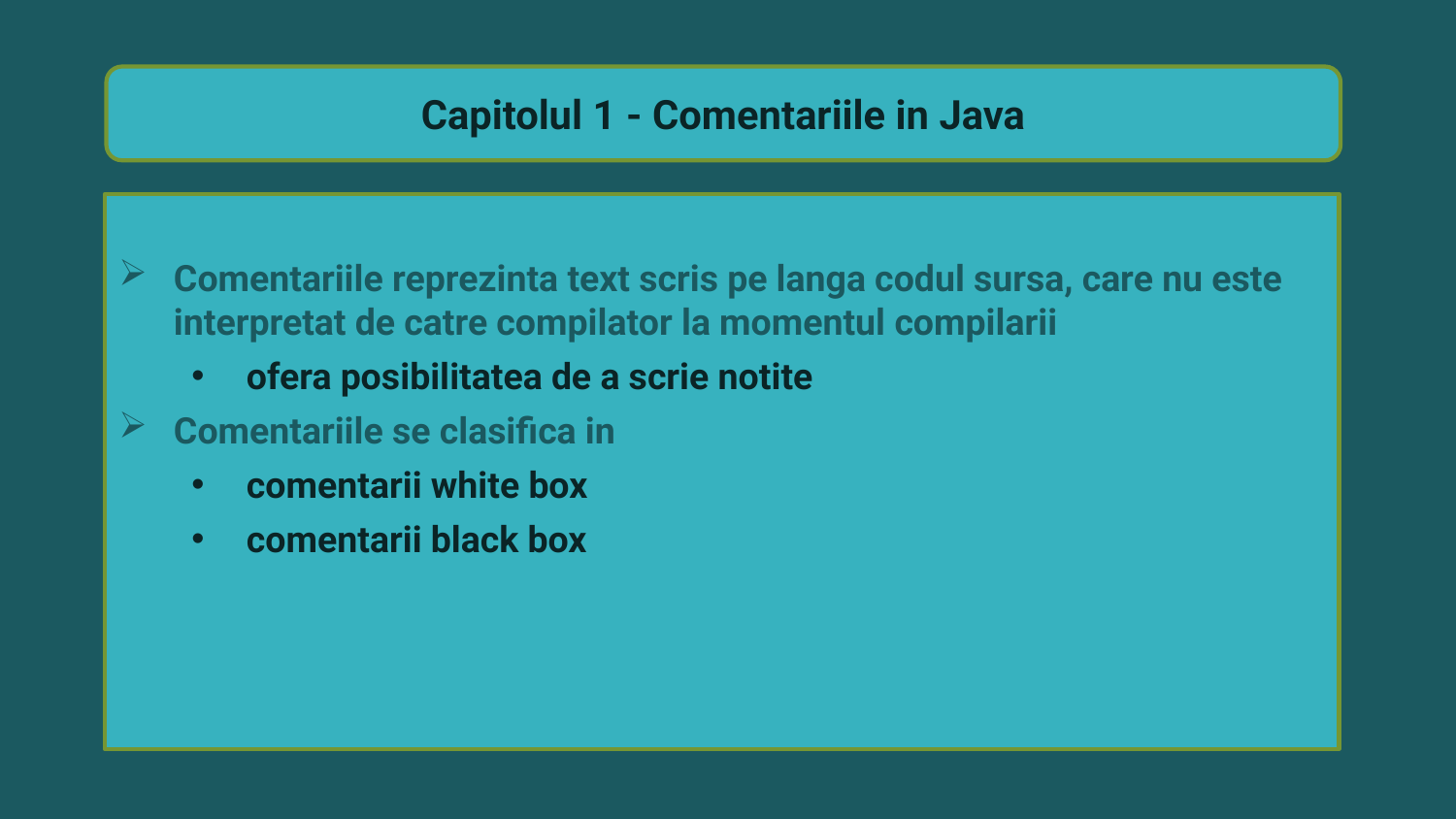

Capitolul 1 - Comentariile in Java

Comentariile reprezinta text scris pe langa codul sursa, care nu este interpretat de catre compilator la momentul compilarii
ofera posibilitatea de a scrie notite
Comentariile se clasifica in
comentarii white box
comentarii black box